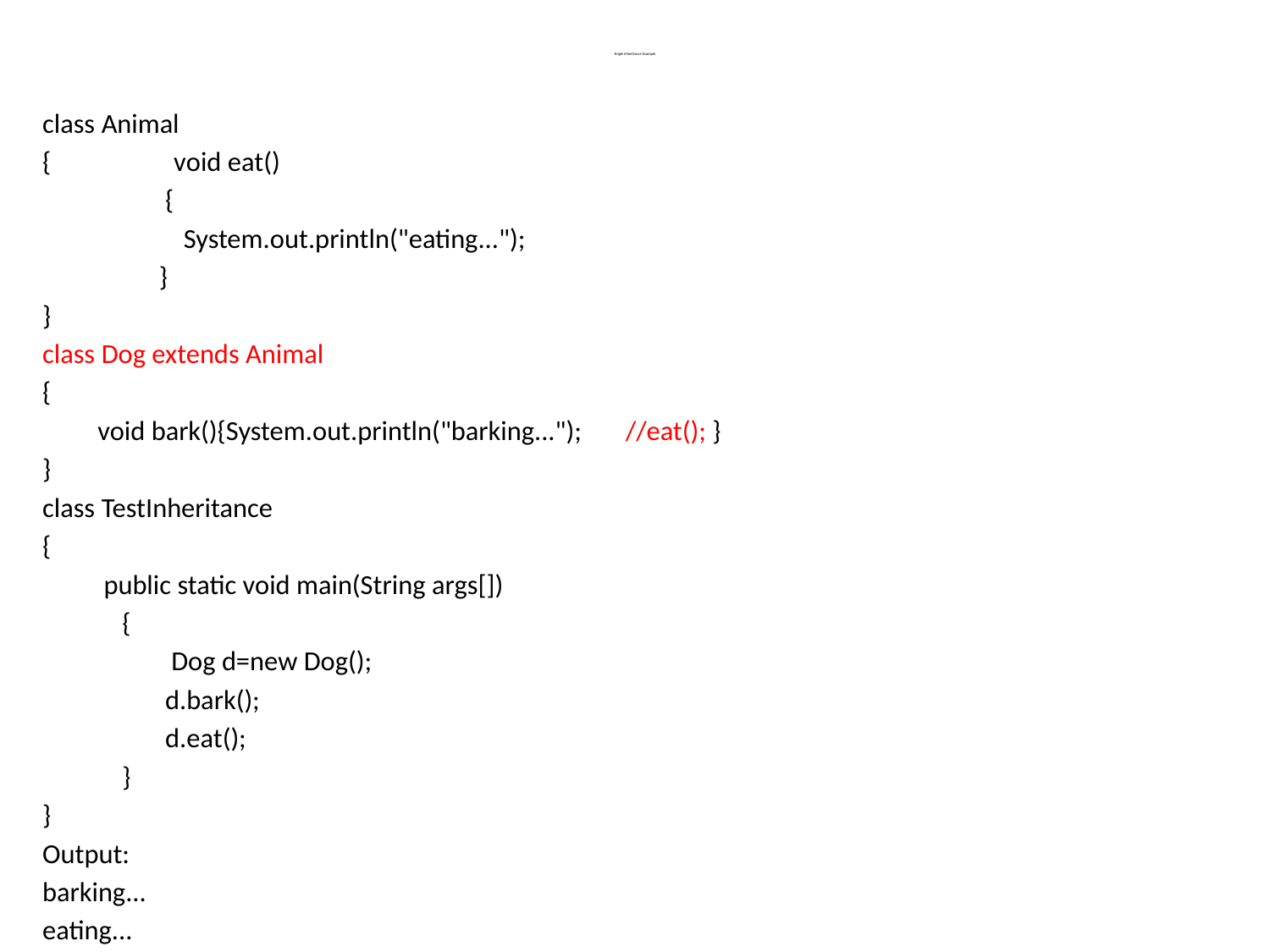

# Single Inheritance Example
class Animal
{                    void eat()
                    {
                       System.out.println("eating...");
                   }
}
class Dog extends Animal
{
         void bark(){System.out.println("barking...");       //eat(); }
}
class TestInheritance
{
          public static void main(String args[])
             {
                     Dog d=new Dog();
                    d.bark();
                    d.eat();
             }
}
Output:
barking...
eating...